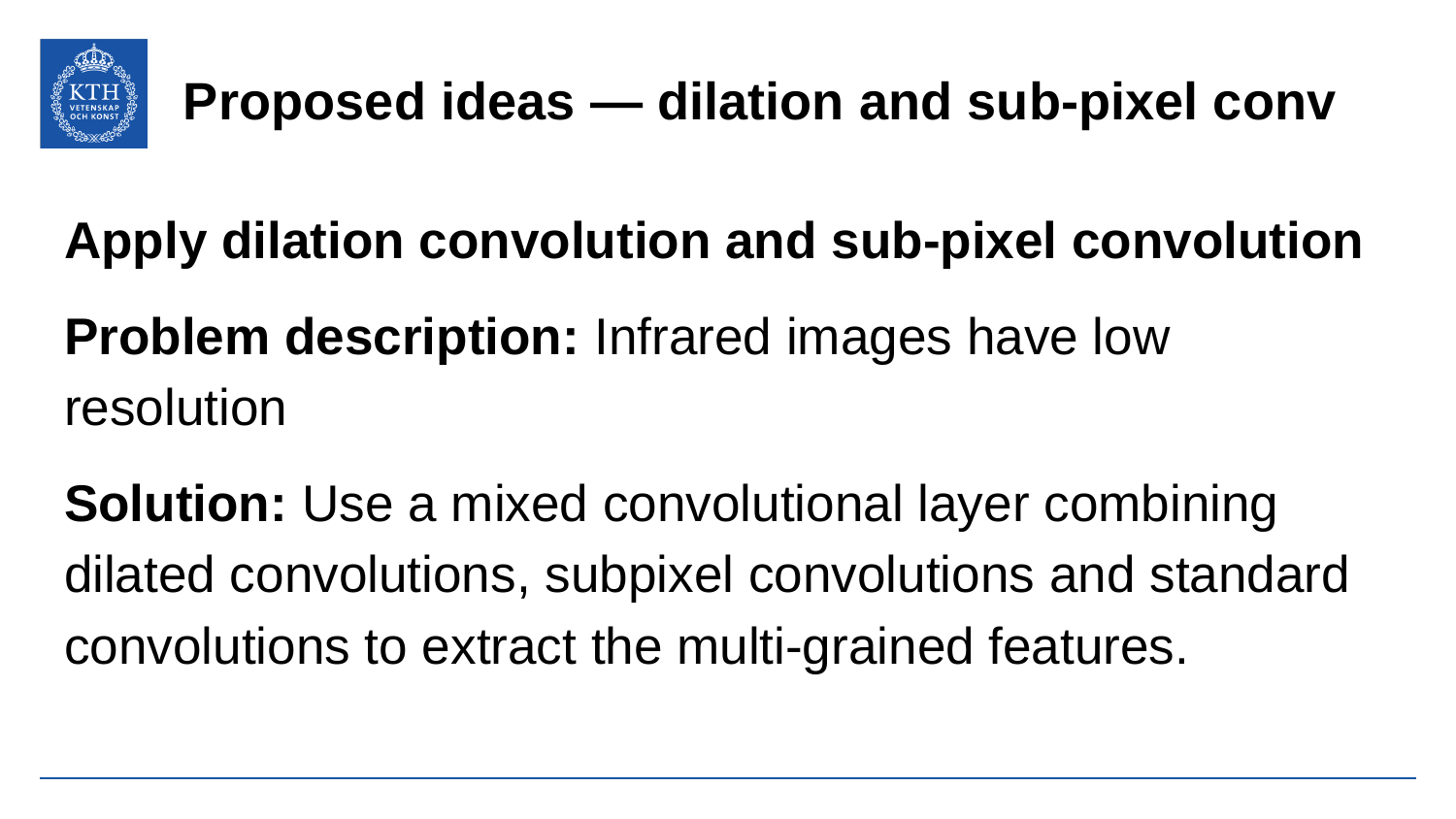

# Proposed ideas — dilation and sub-pixel conv
Apply dilation convolution and sub-pixel convolution
Problem description: Infrared images have low resolution
Solution: Use a mixed convolutional layer combining dilated convolutions, subpixel convolutions and standard convolutions to extract the multi-grained features.